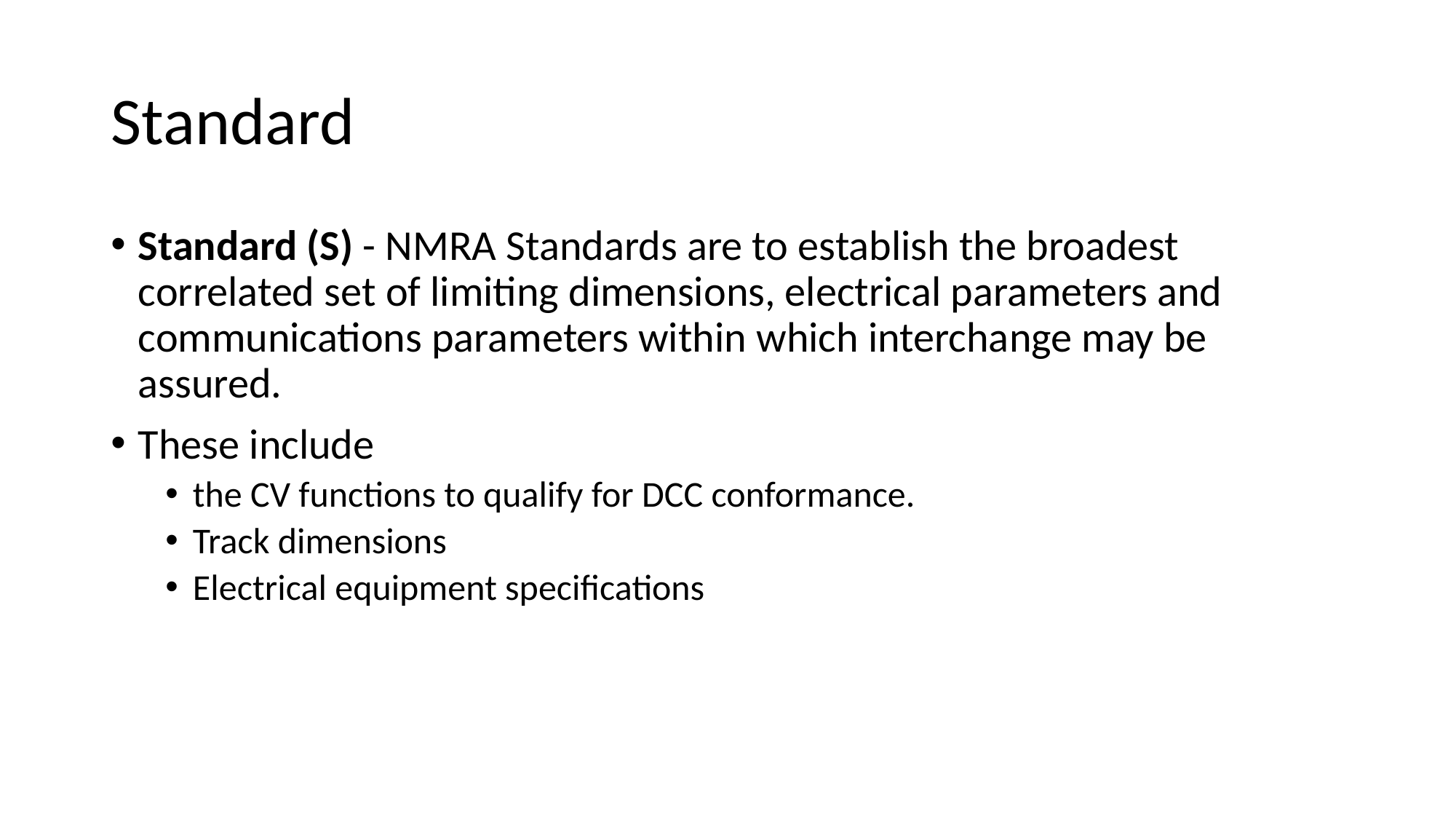

# Standard
Standard (S) - NMRA Standards are to establish the broadest correlated set of limiting dimensions, electrical parameters and communications parameters within which interchange may be assured.
These include
the CV functions to qualify for DCC conformance.
Track dimensions
Electrical equipment specifications